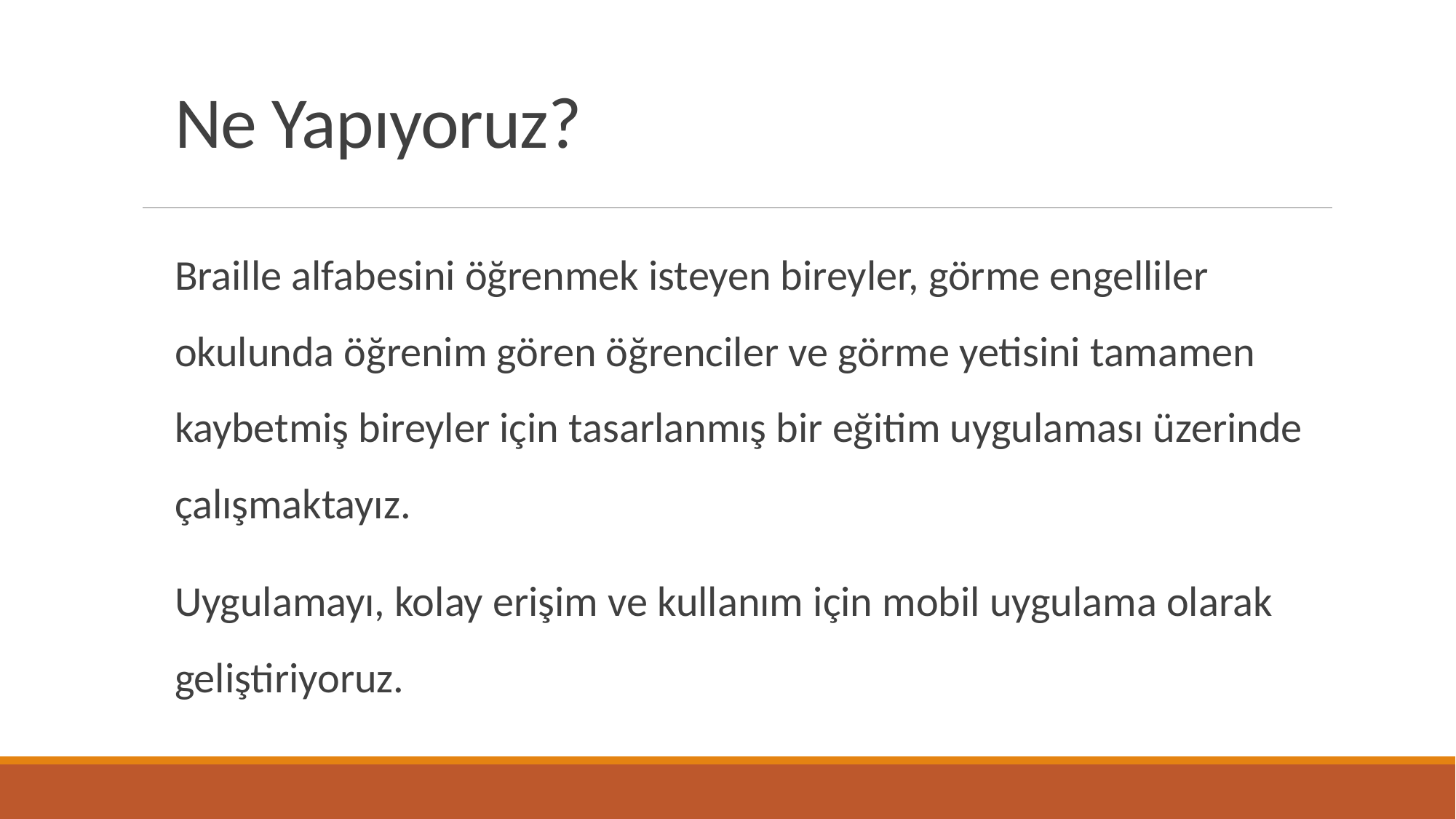

# Ne Yapıyoruz?
Braille alfabesini öğrenmek isteyen bireyler, görme engelliler okulunda öğrenim gören öğrenciler ve görme yetisini tamamen kaybetmiş bireyler için tasarlanmış bir eğitim uygulaması üzerinde çalışmaktayız.
Uygulamayı, kolay erişim ve kullanım için mobil uygulama olarak geliştiriyoruz.